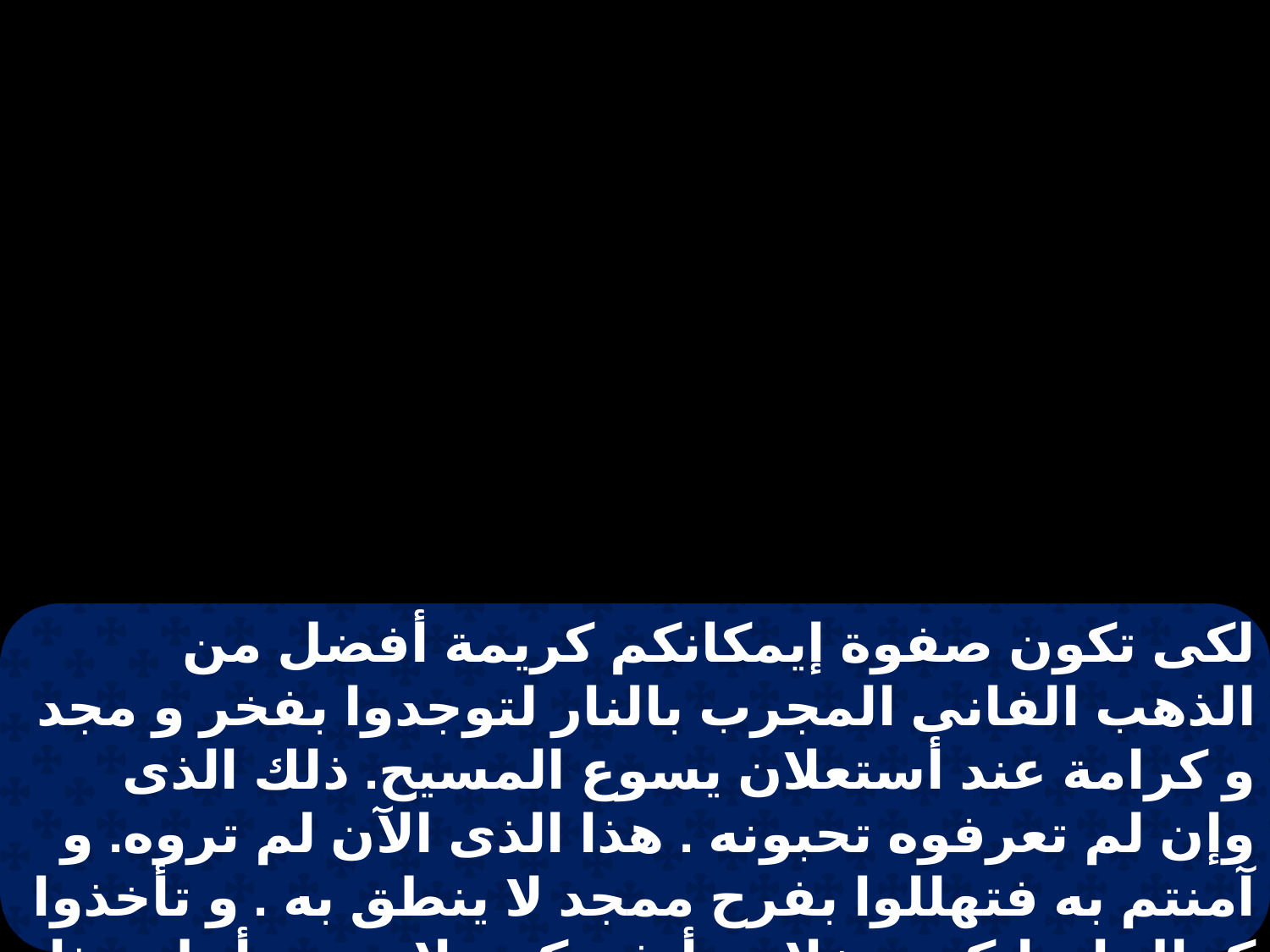

لكى تكون صفوة إيمكانكم كريمة أفضل من الذهب الفانى المجرب بالنار لتوجدوا بفخر و مجد و كرامة عند أستعلان يسوع المسيح. ذلك الذى وإن لم تعرفوه تحبونه . هذا الذى الآن لم تروه. و آمنتم به فتهللوا بفرح ممجد لا ينطق به . و تأخذوا كمال إيمانكم و خلاص أنفسكم . لإنه من أجل هذا الخلاص قد طلب الأنبياء و فتشوا الذين تنبأوا عن النعمة التى صارت فيكم